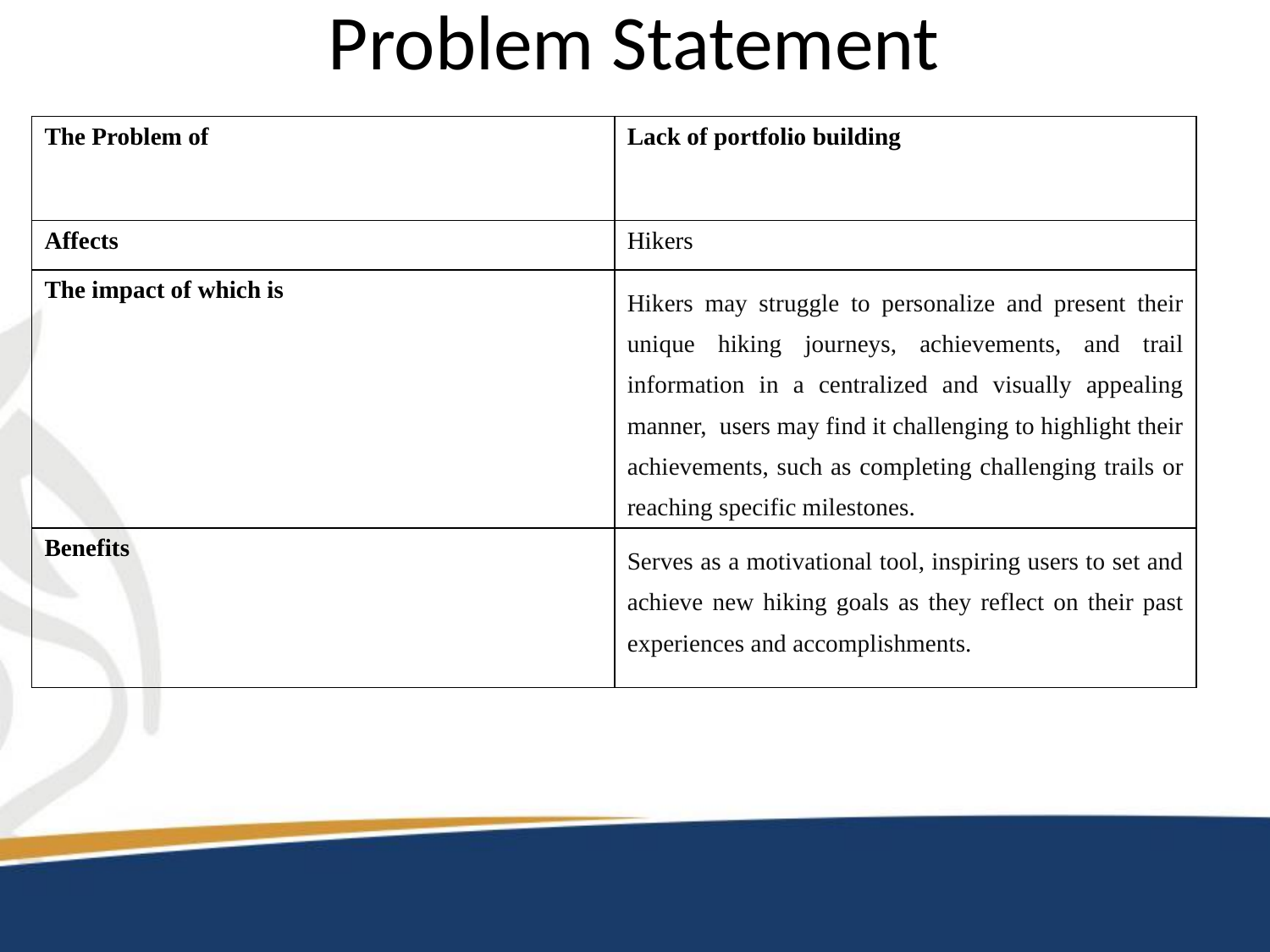

# Problem Statement
| The Problem of | Lack of portfolio building |
| --- | --- |
| Affects | Hikers |
| The impact of which is | Hikers may struggle to personalize and present their unique hiking journeys, achievements, and trail information in a centralized and visually appealing manner, users may find it challenging to highlight their achievements, such as completing challenging trails or reaching specific milestones. |
| Benefits | Serves as a motivational tool, inspiring users to set and achieve new hiking goals as they reflect on their past experiences and accomplishments. |